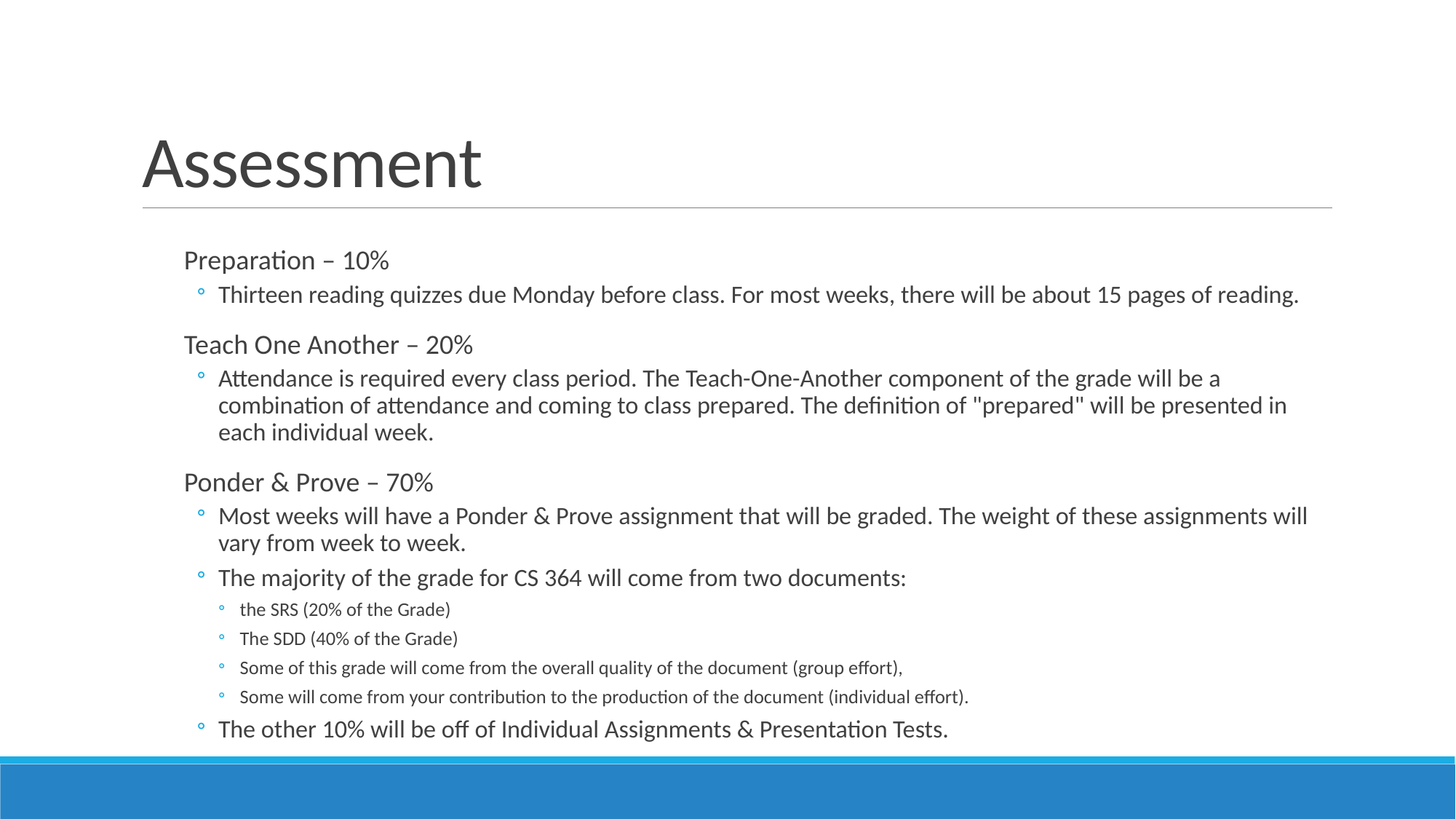

# Assessment
Preparation – 10%
Thirteen reading quizzes due Monday before class. For most weeks, there will be about 15 pages of reading.
Teach One Another – 20%
Attendance is required every class period. The Teach-One-Another component of the grade will be a combination of attendance and coming to class prepared. The definition of "prepared" will be presented in each individual week.
Ponder & Prove – 70%
Most weeks will have a Ponder & Prove assignment that will be graded. The weight of these assignments will vary from week to week.
The majority of the grade for CS 364 will come from two documents:
the SRS (20% of the Grade)
The SDD (40% of the Grade)
Some of this grade will come from the overall quality of the document (group effort),
Some will come from your contribution to the production of the document (individual effort).
The other 10% will be off of Individual Assignments & Presentation Tests.